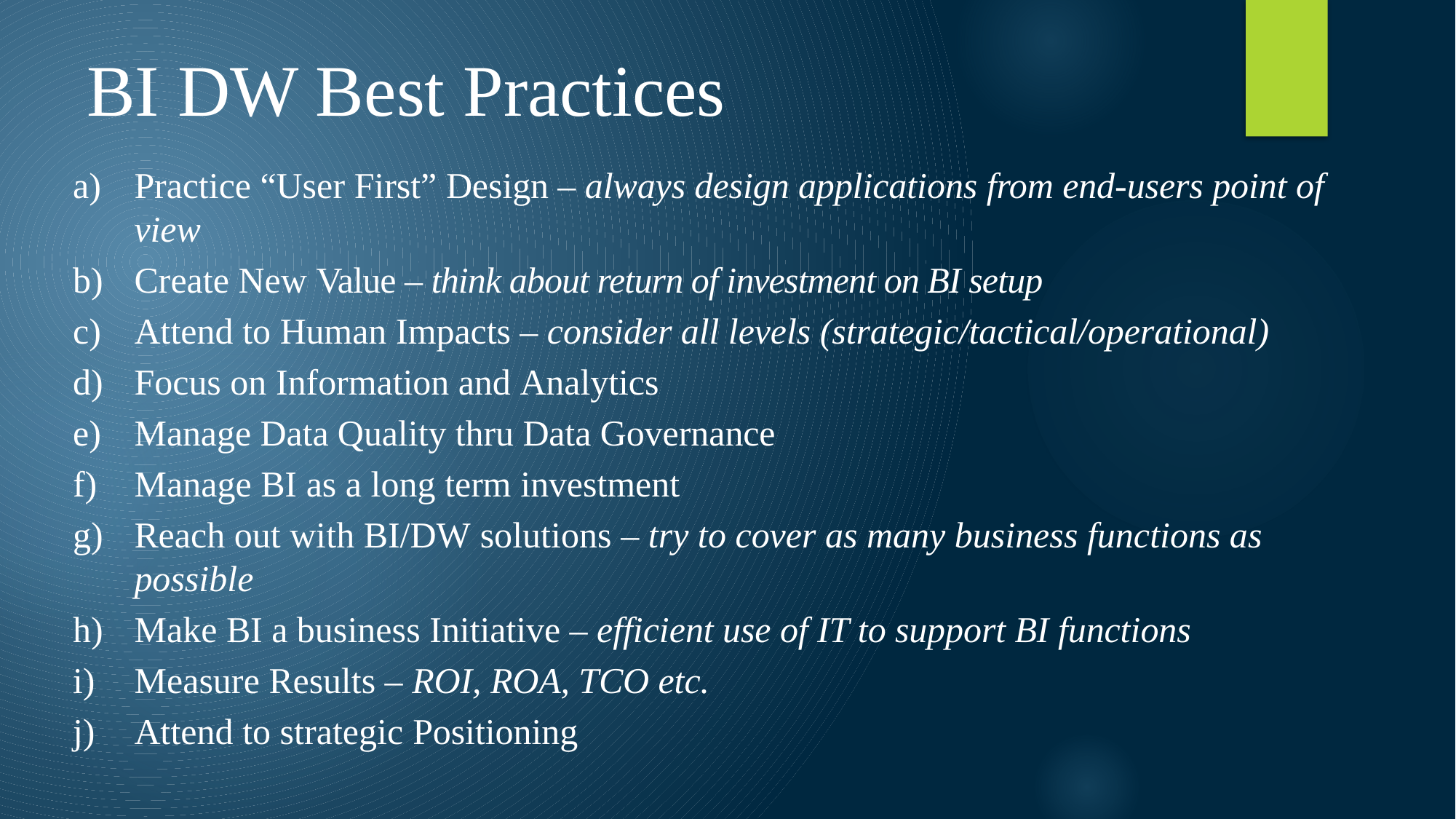

# BI DW Best Practices
Practice “User First” Design – always design applications from end-users point of view
Create New Value – think about return of investment on BI setup
Attend to Human Impacts – consider all levels (strategic/tactical/operational)
Focus on Information and Analytics
Manage Data Quality thru Data Governance
Manage BI as a long term investment
Reach out with BI/DW solutions – try to cover as many business functions as possible
Make BI a business Initiative – efficient use of IT to support BI functions
Measure Results – ROI, ROA, TCO etc.
Attend to strategic Positioning